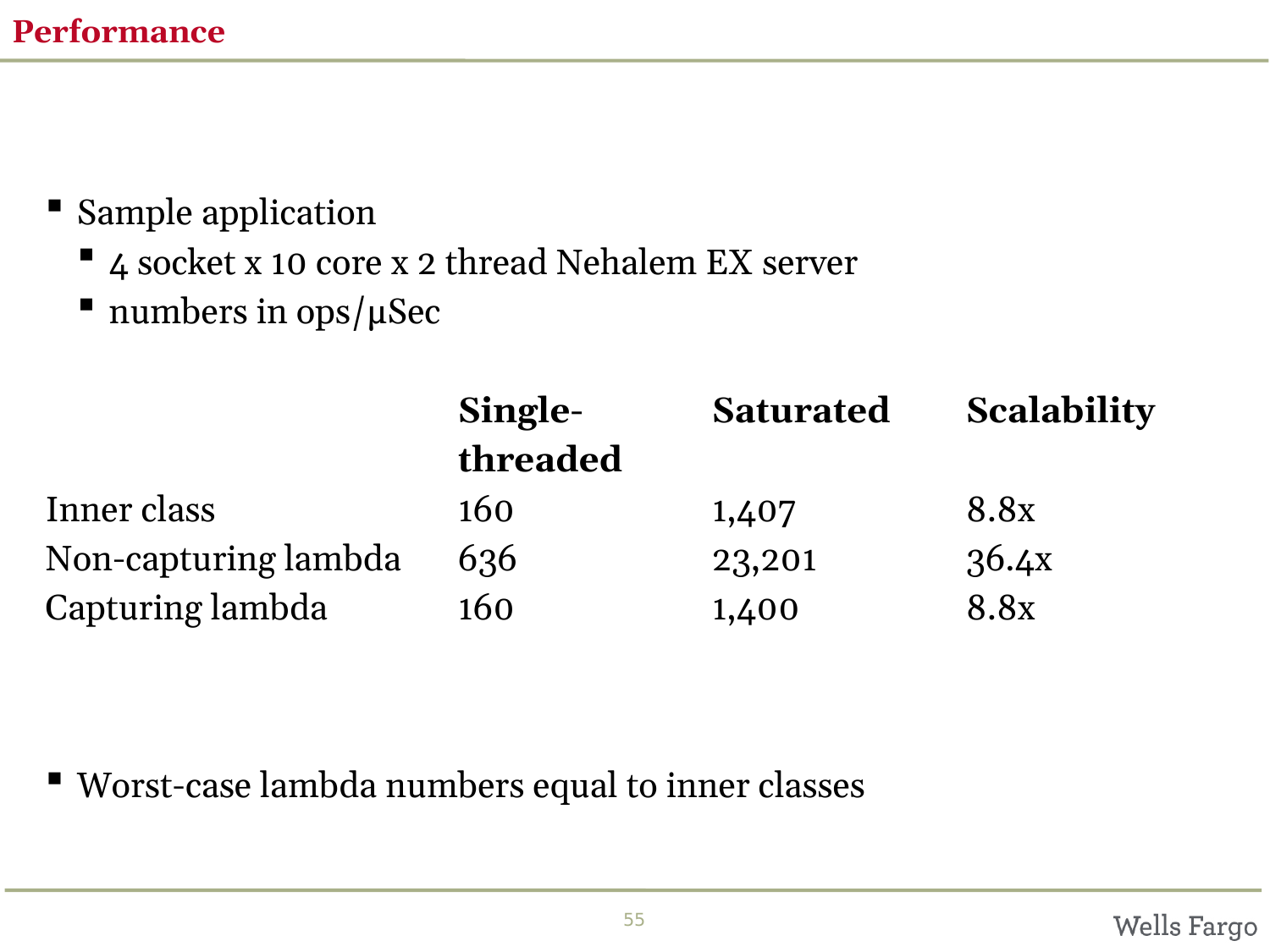

# Performance

Sample application
4 socket x 10 core x 2 thread Nehalem EX server
numbers in ops/µSec

				Single-	 	Saturated 	Scalability
				threaded
Inner class 		160 		1,407 		8.8x
Non-capturing lambda 	636 		23,201 		36.4x
Capturing lambda 	160 		1,400 		8.8x

Worst-case lambda numbers equal to inner classes
55